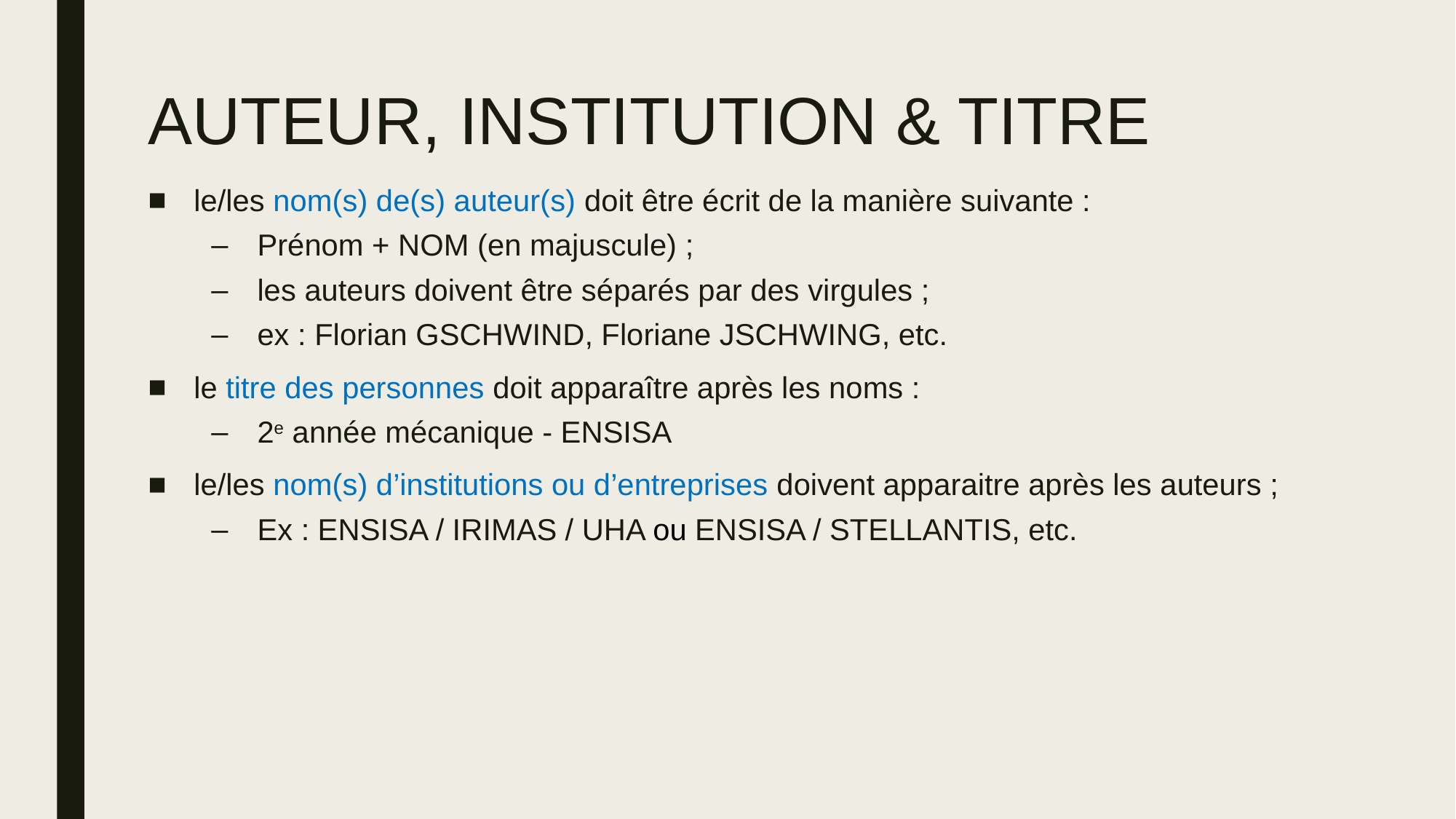

# AUTEUR, INSTITUTION & TITRE
le/les nom(s) de(s) auteur(s) doit être écrit de la manière suivante :
Prénom + NOM (en majuscule) ;
les auteurs doivent être séparés par des virgules ;
ex : Florian GSCHWIND, Floriane JSCHWING, etc.
le titre des personnes doit apparaître après les noms :
2e année mécanique - ENSISA
le/les nom(s) d’institutions ou d’entreprises doivent apparaitre après les auteurs ;
Ex : ENSISA / IRIMAS / UHA ou ENSISA / STELLANTIS, etc.